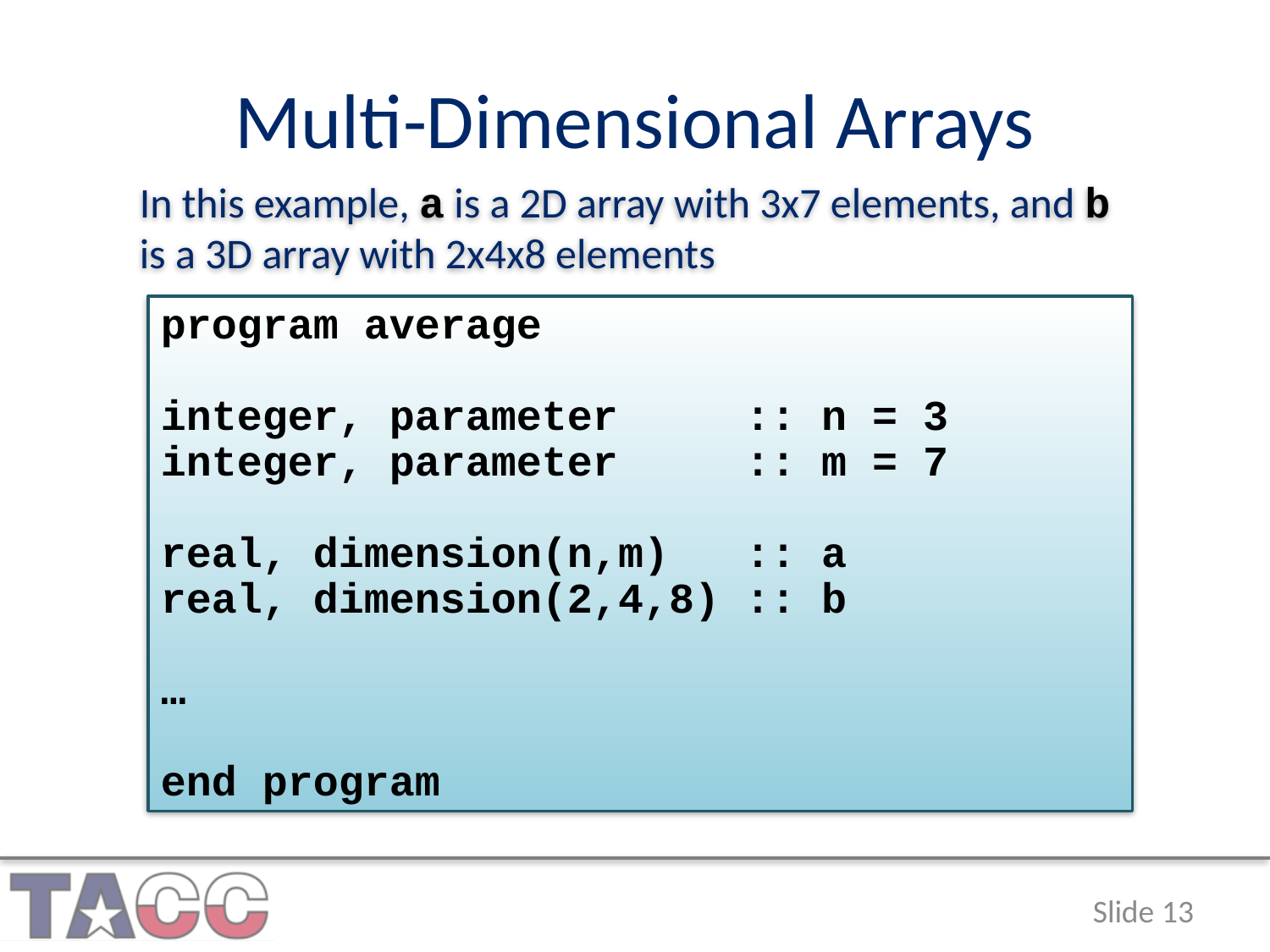

# Multi-Dimensional Arrays
In this example, a is a 2D array with 3x7 elements, and b is a 3D array with 2x4x8 elements
program average

integer, parameter     :: n = 3
integer, parameter     :: m = 7

real, dimension(n,m)   :: a
real, dimension(2,4,8) :: b

…

end program